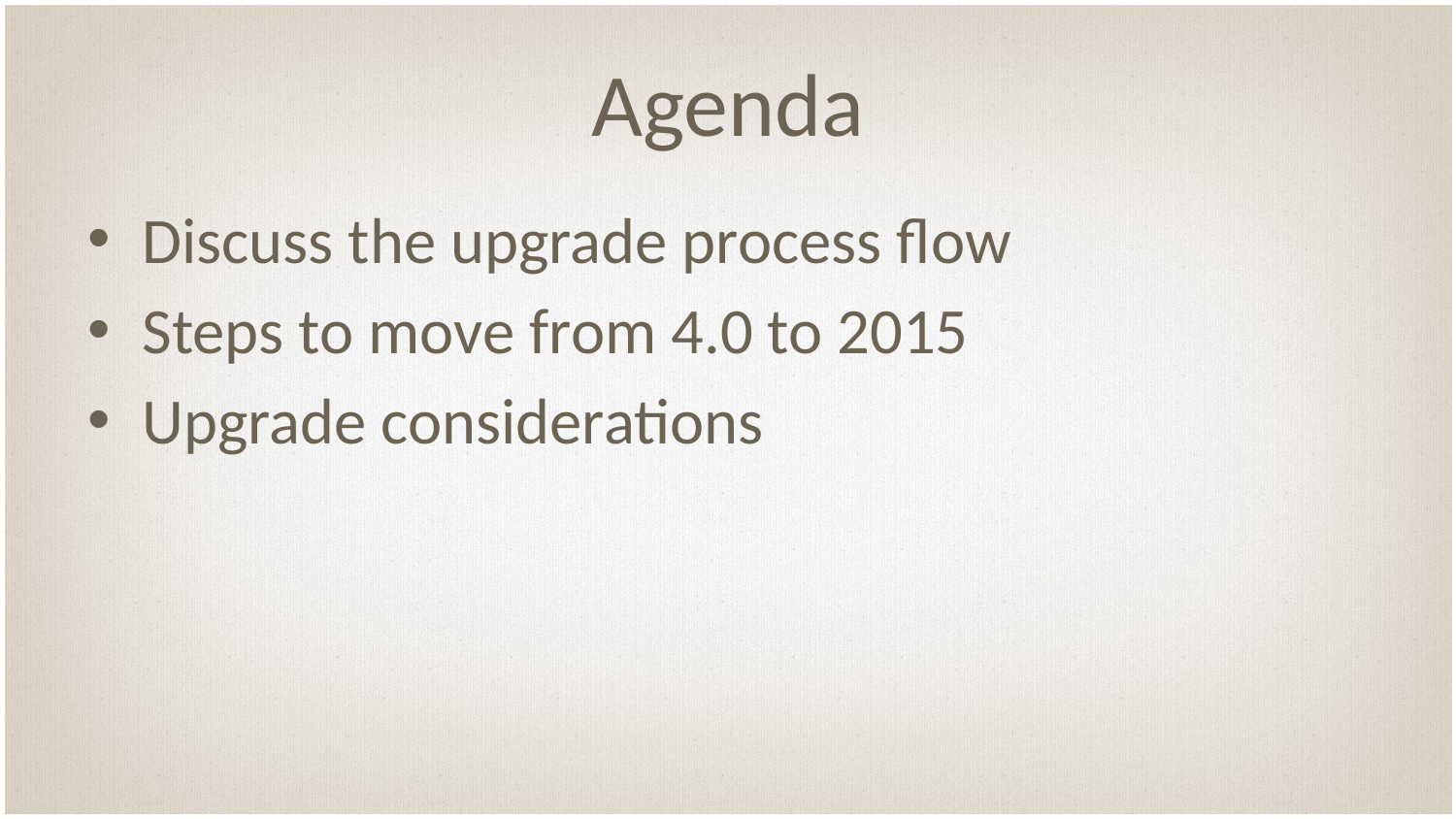

# Agenda
Discuss the upgrade process flow
Steps to move from 4.0 to 2015
Upgrade considerations